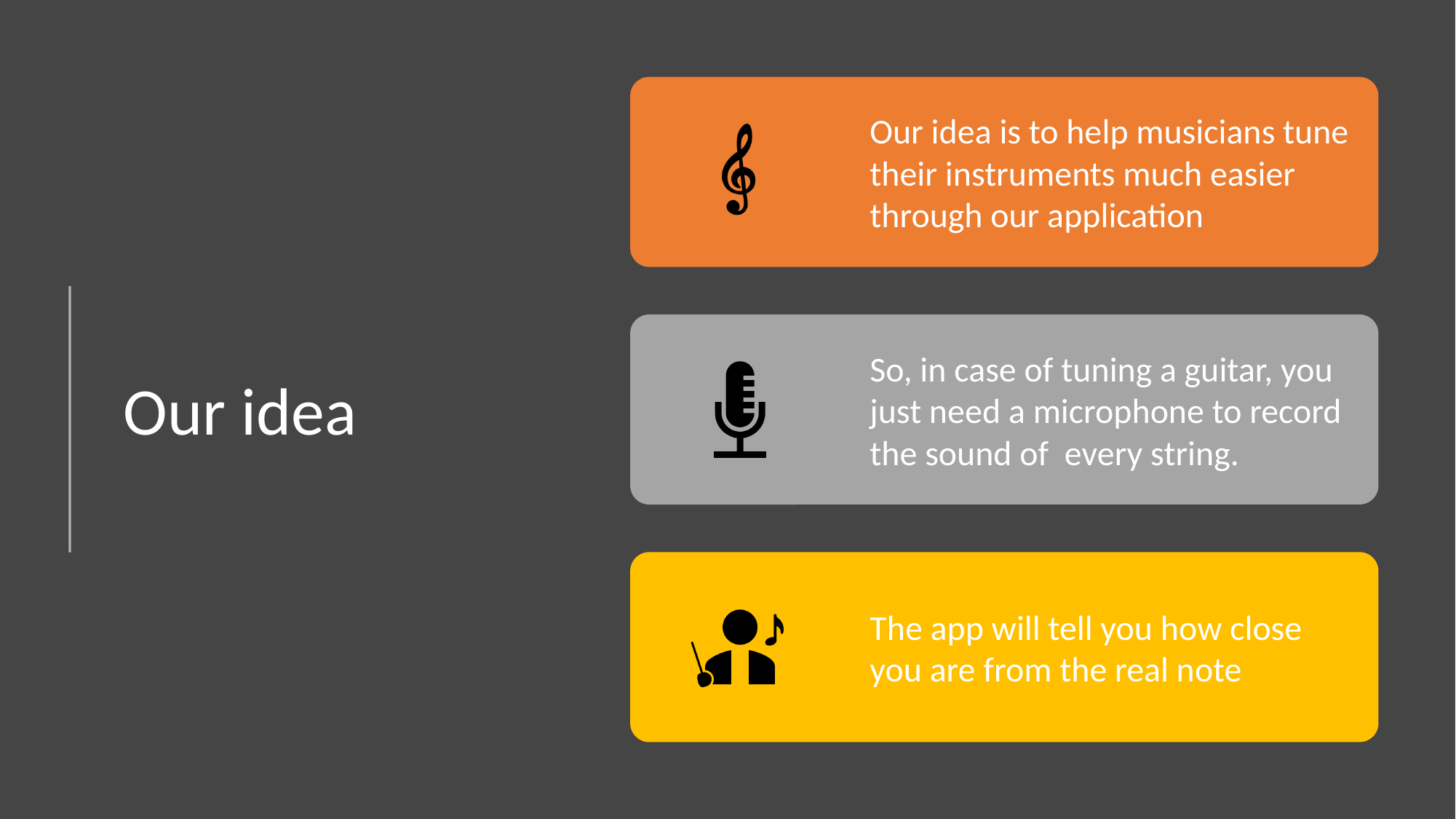

Our idea is to help musicians tune their instruments much easier through our application
So, in case of tuning a guitar, you just need a microphone to record the sound of  every string.
The app will tell you how close you are from the real note
# Our idea